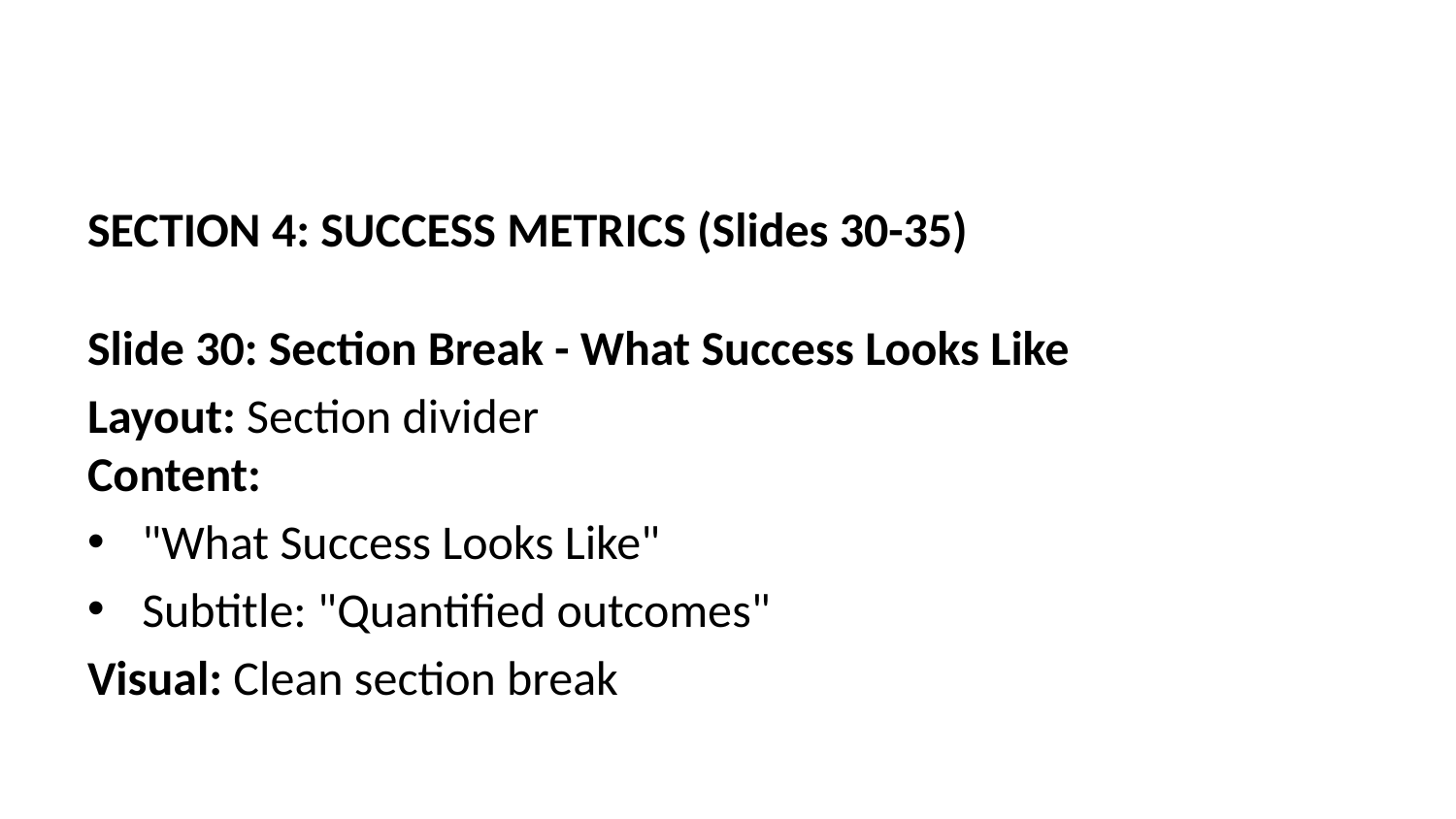

SECTION 4: SUCCESS METRICS (Slides 30-35)
Slide 30: Section Break - What Success Looks Like
Layout: Section divider
Content:
"What Success Looks Like"
Subtitle: "Quantified outcomes"
Visual: Clean section break